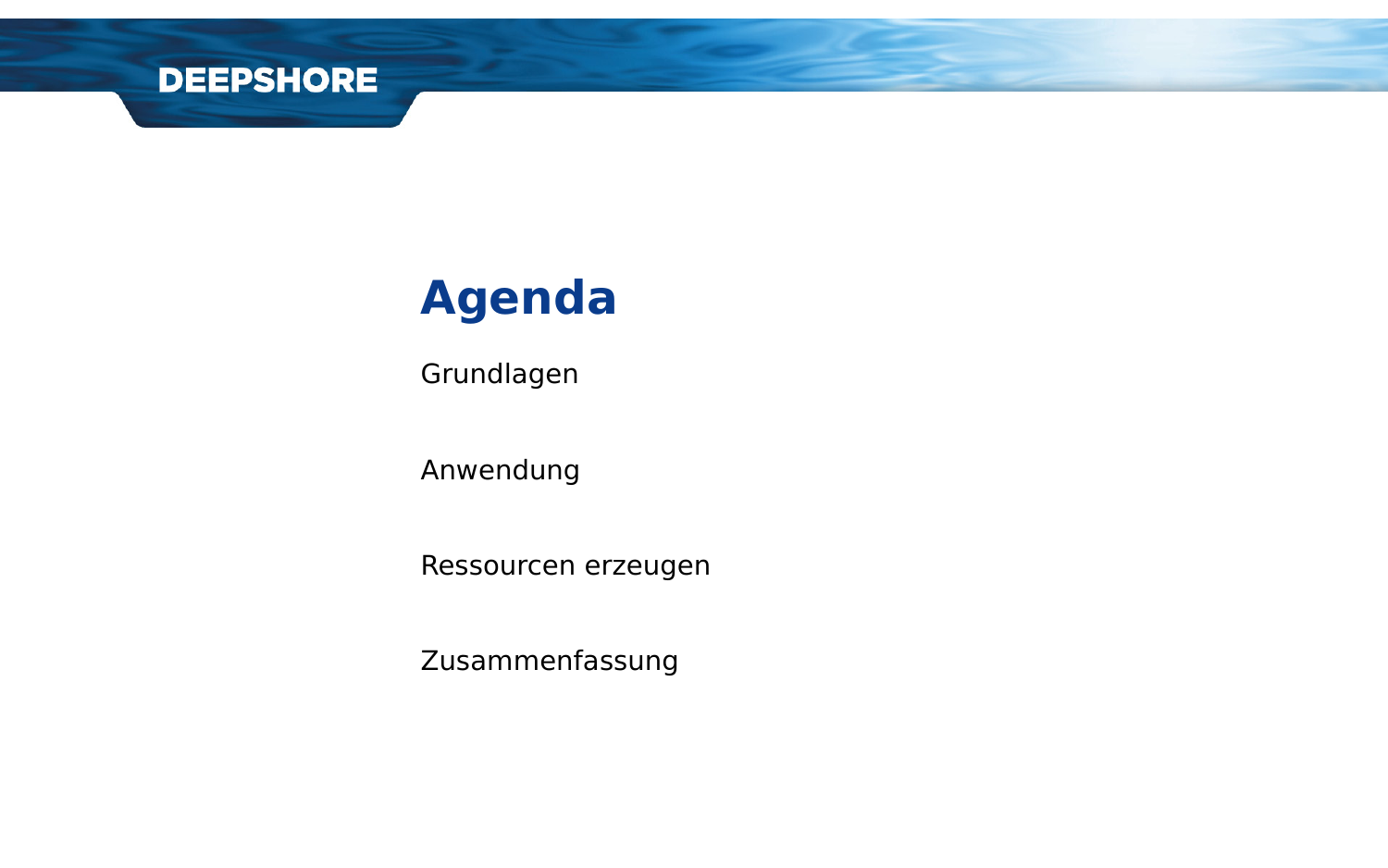

# Agenda
Grundlagen

Anwendung

Ressourcen erzeugen

Zusammenfassung